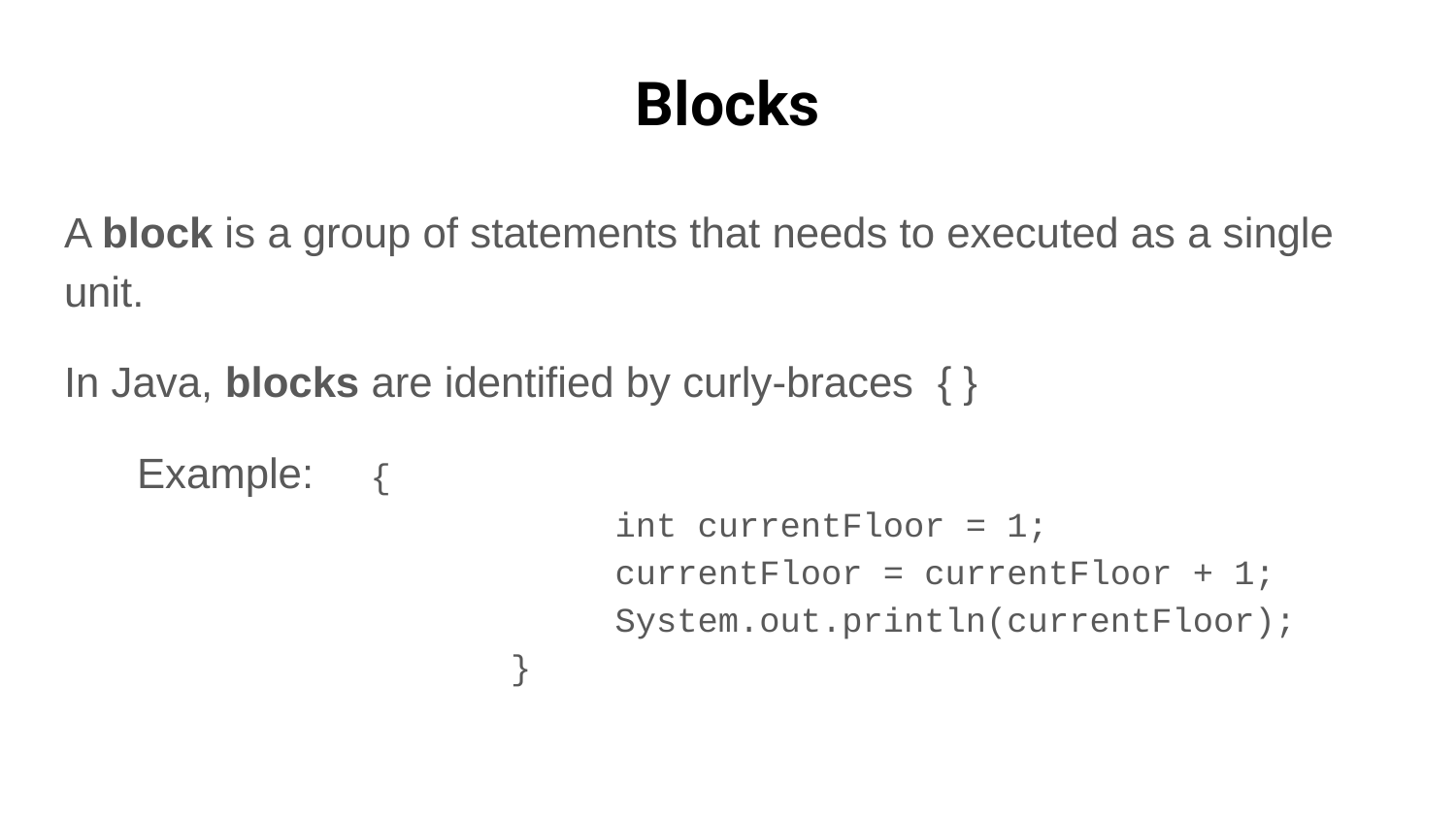

# Blocks
A block is a group of statements that needs to executed as a single unit.
In Java, blocks are identified by curly-braces  { }
Example:    {
			  int currentFloor = 1;
			  currentFloor = currentFloor + 1;
			  System.out.println(currentFloor);
		    }